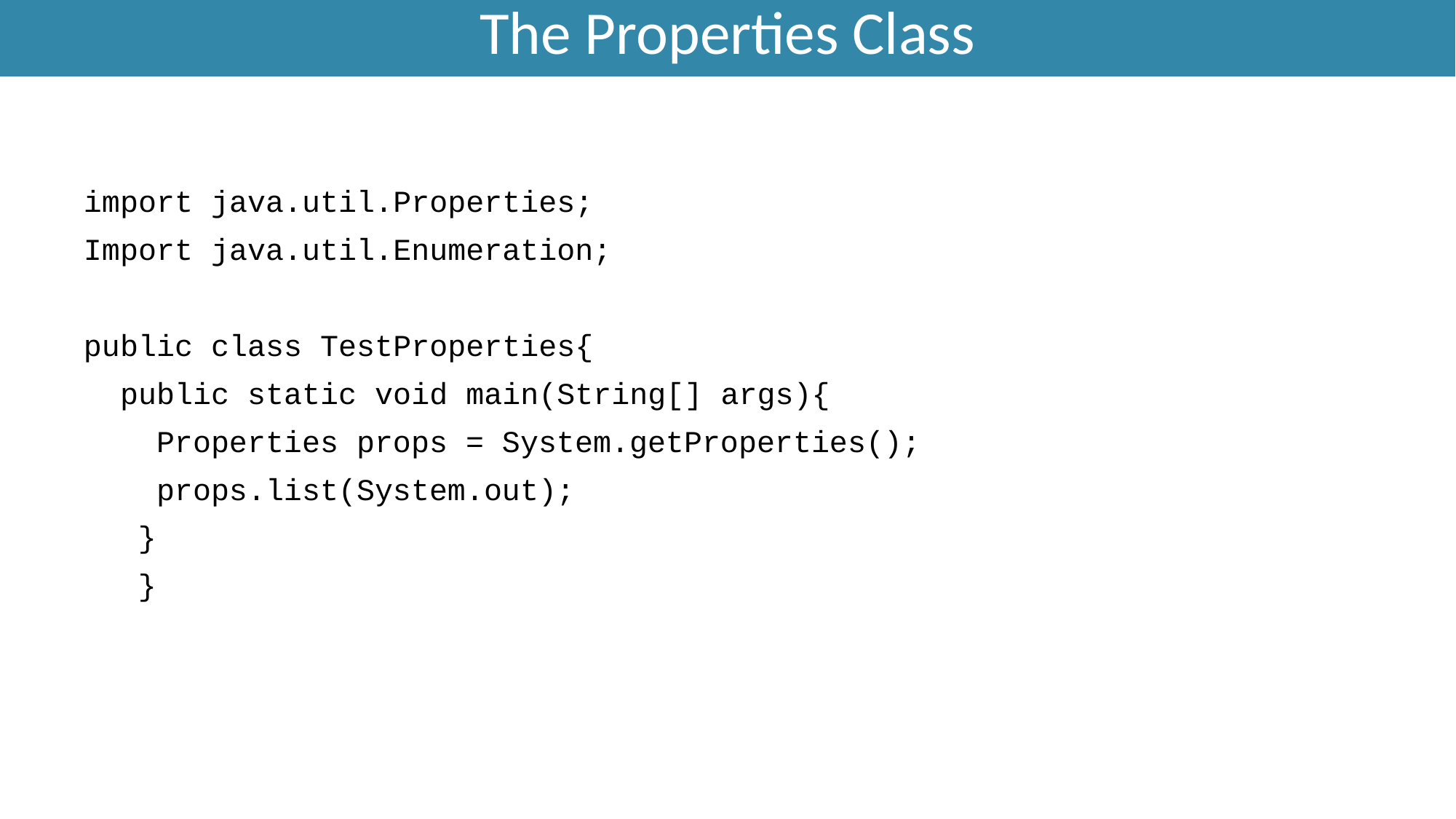

# The Properties Class
Utility Classes
import java.util.Properties;
Import java.util.Enumeration;

public class TestProperties{
  public static void main(String[] args){
    Properties props = System.getProperties();
    props.list(System.out);
   }
   }